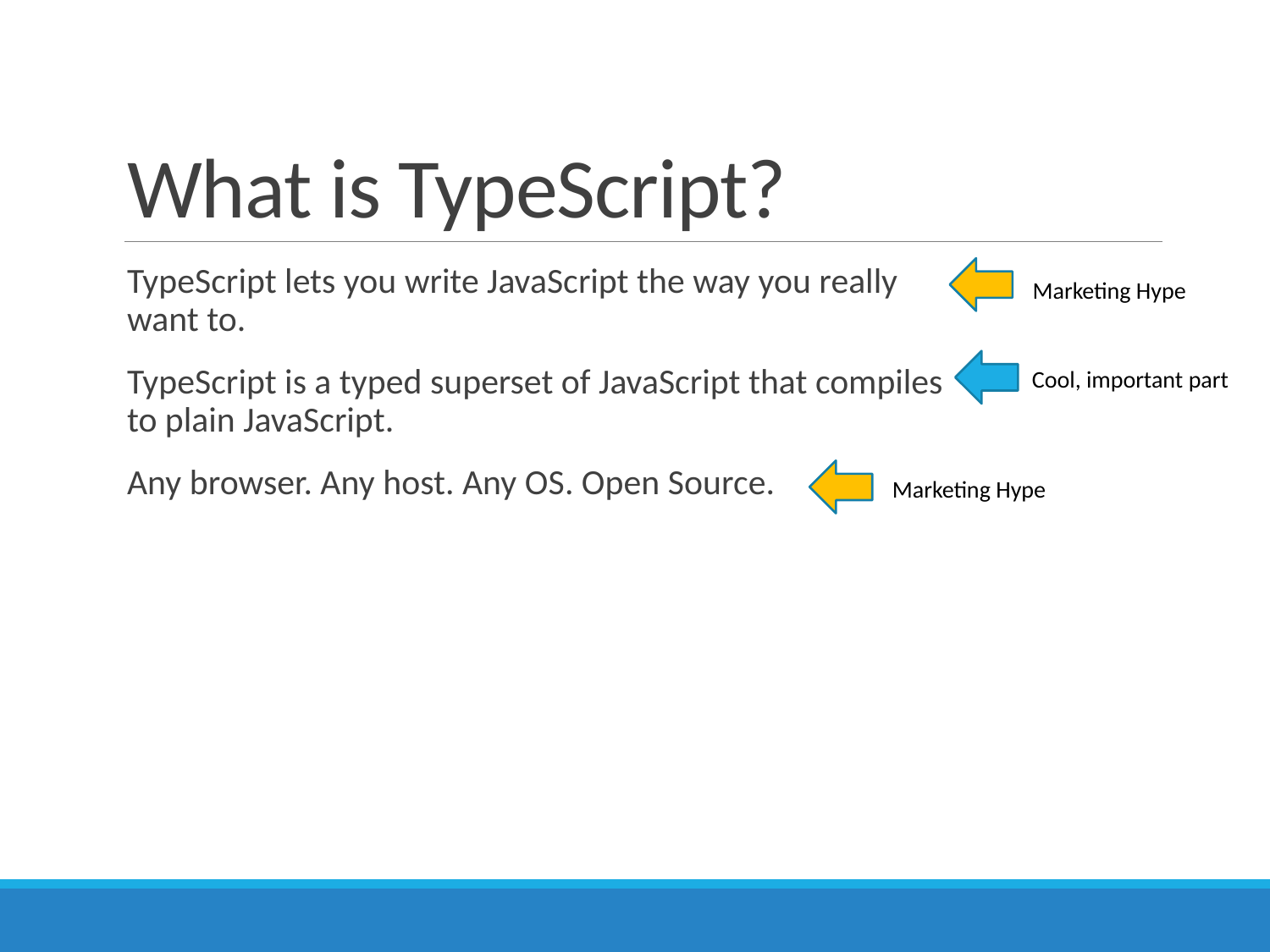

# What is TypeScript?
TypeScript lets you write JavaScript the way you really want to.
TypeScript is a typed superset of JavaScript that compiles to plain JavaScript.
Any browser. Any host. Any OS. Open Source.

Marketing Hype

Cool, important part

Marketing Hype